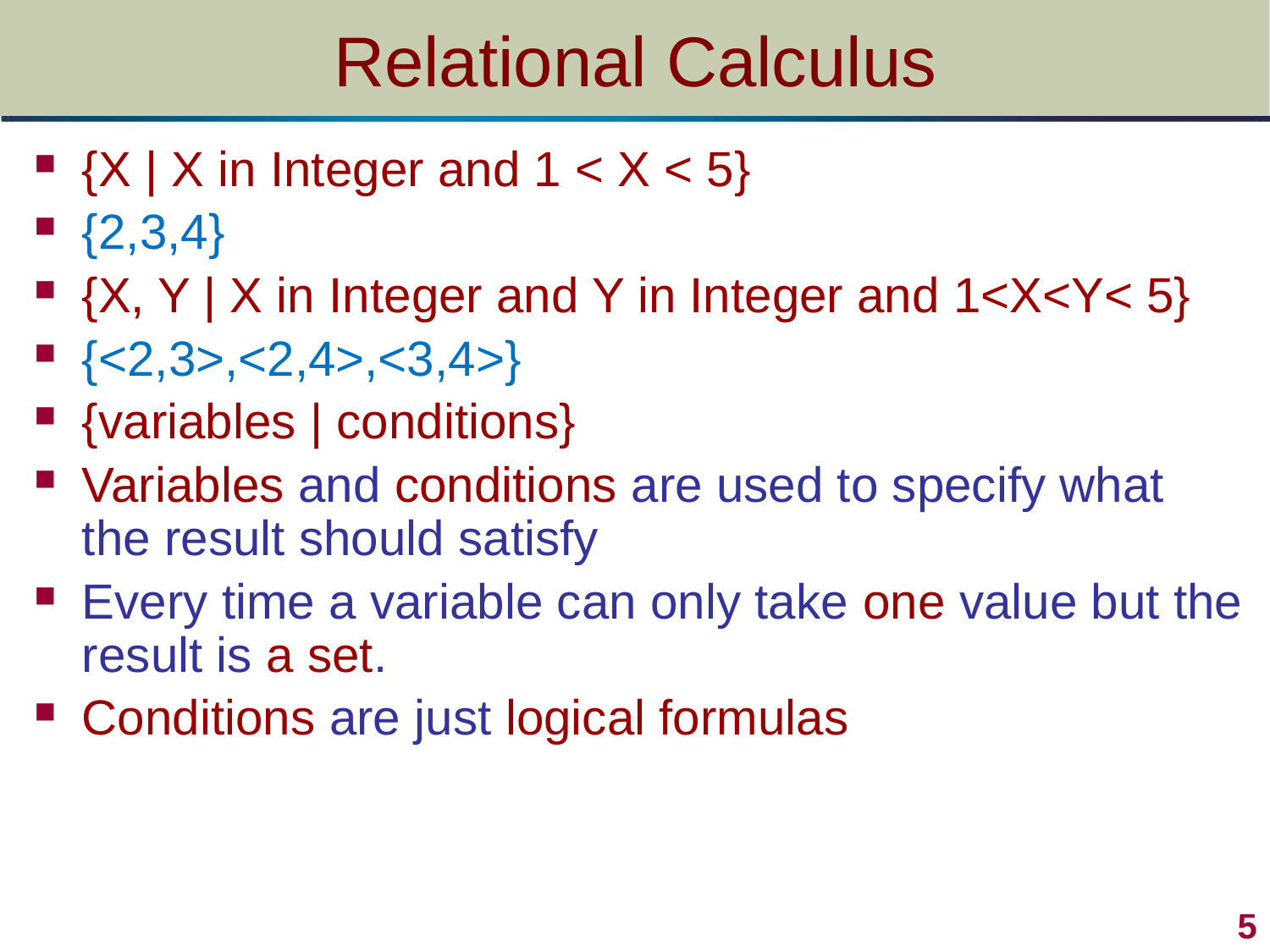

# Relational Calculus
{X | X in Integer and 1 < X < 5}
{2,3,4}
{X, Y | X in Integer and Y in Integer and 1<X<Y< 5}
{<2,3>,<2,4>,<3,4>}
{variables | conditions}
Variables and conditions are used to specify what 　the result should satisfy
Every time a variable can only take one value but the result is a set.
Conditions are just logical formulas
5